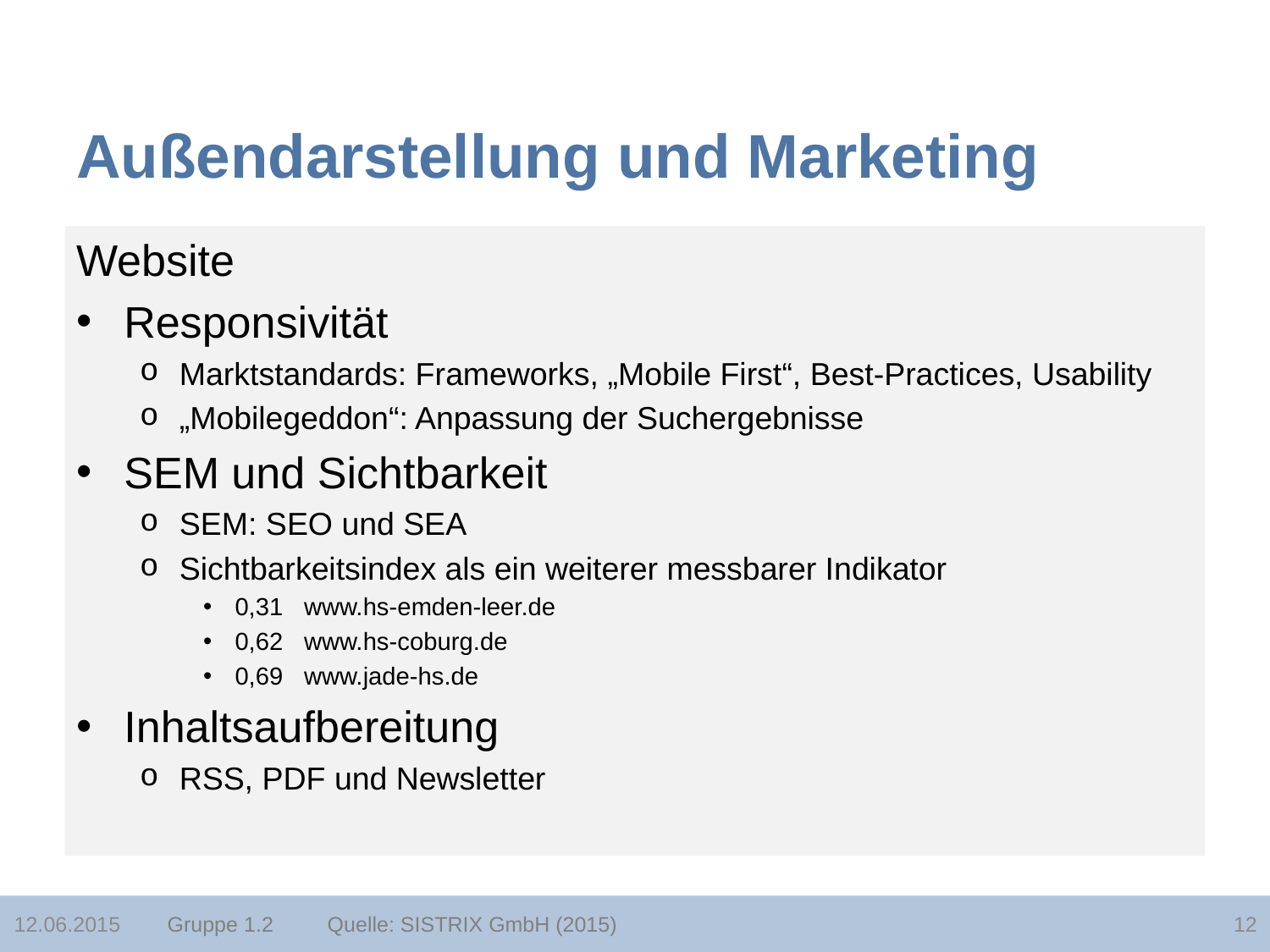

# Außendarstellung und Marketing
Website
Responsivität
Marktstandards: Frameworks, „Mobile First“, Best-Practices, Usability
„Mobilegeddon“: Anpassung der Suchergebnisse
SEM und Sichtbarkeit
SEM: SEO und SEA
Sichtbarkeitsindex als ein weiterer messbarer Indikator
0,31   www.hs-emden-leer.de
0,62   www.hs-coburg.de
0,69   www.jade-hs.de
Inhaltsaufbereitung
RSS, PDF und Newsletter
Gruppe 1.2
Quelle: SISTRIX GmbH (2015)

12.06.2015
12